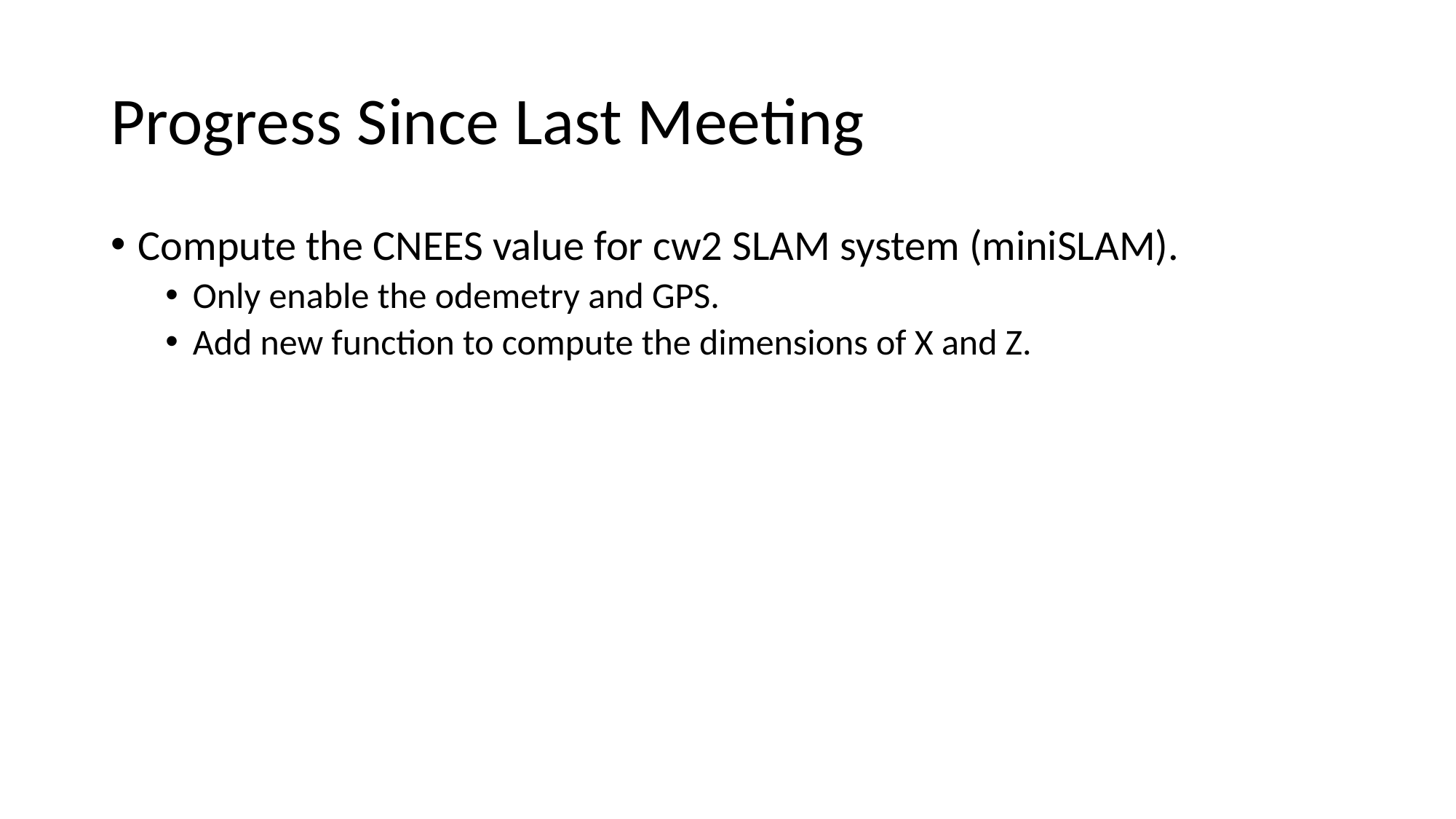

# Progress Since Last Meeting
Compute the CNEES value for cw2 SLAM system (miniSLAM).
Only enable the odemetry and GPS.
Add new function to compute the dimensions of X and Z.